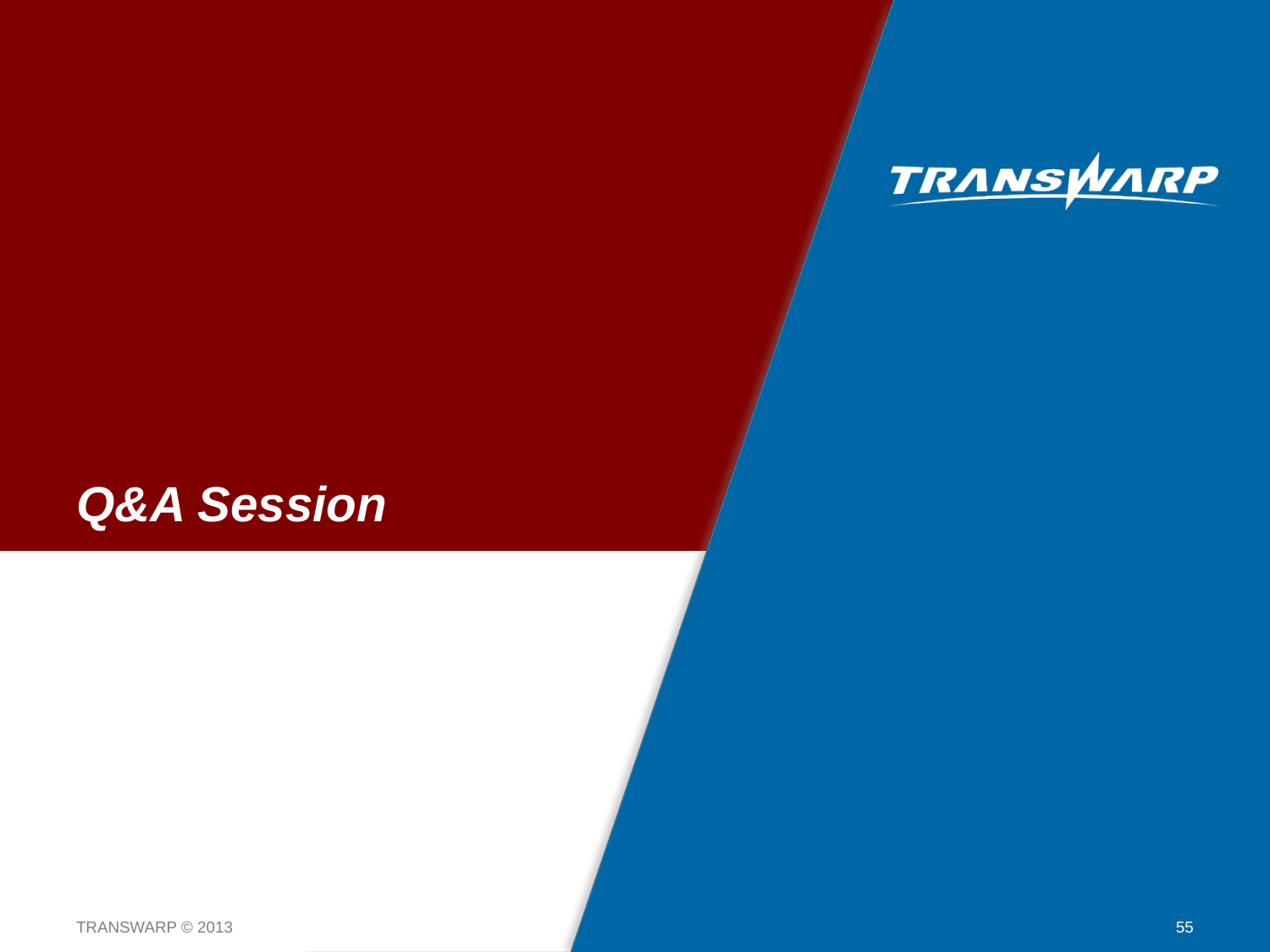

# Q&A Session

TRANSWARP © 2013
55